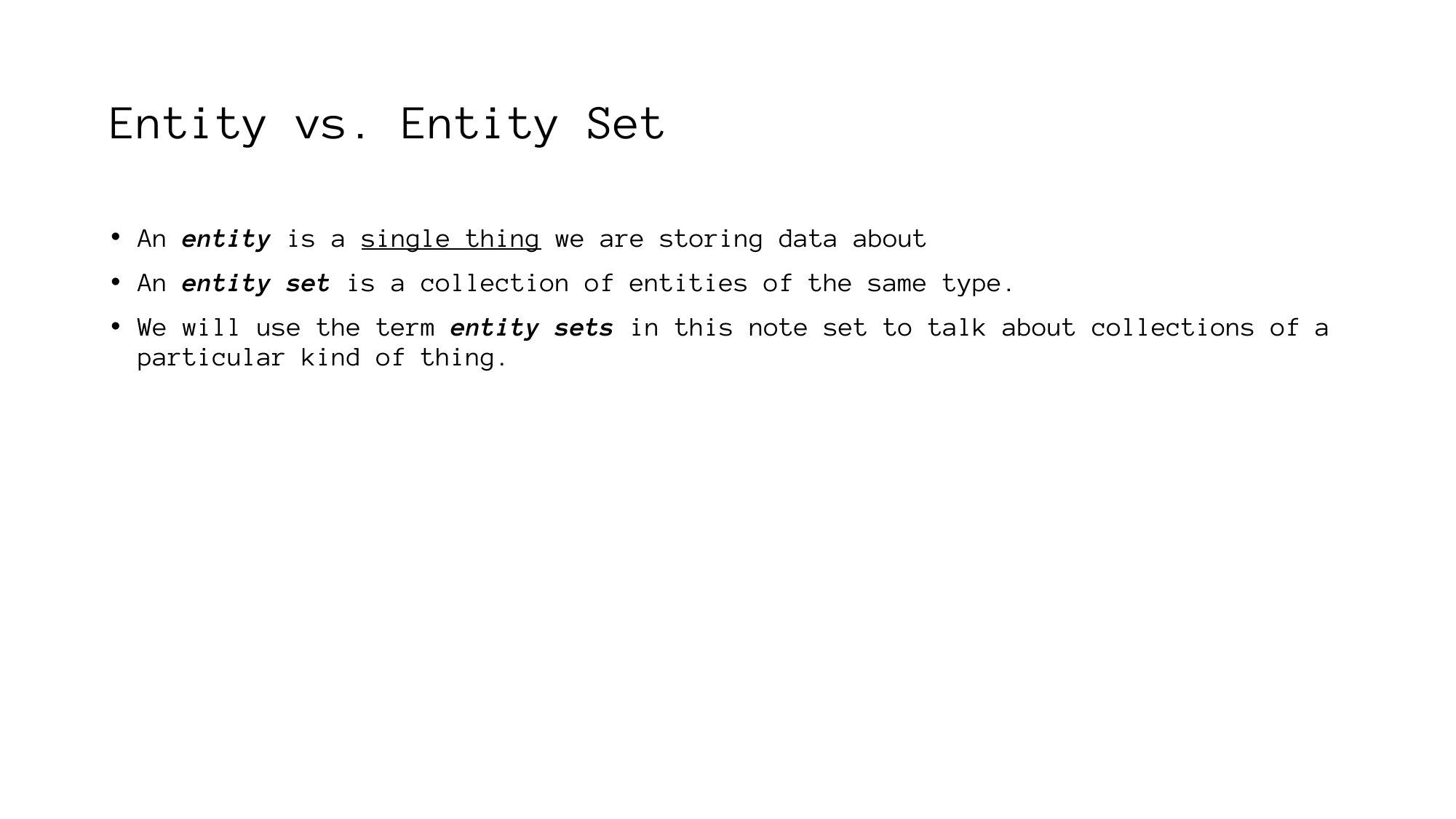

# Entity vs. Entity Set
An entity is a single thing we are storing data about
An entity set is a collection of entities of the same type.
We will use the term entity sets in this note set to talk about collections of a particular kind of thing.